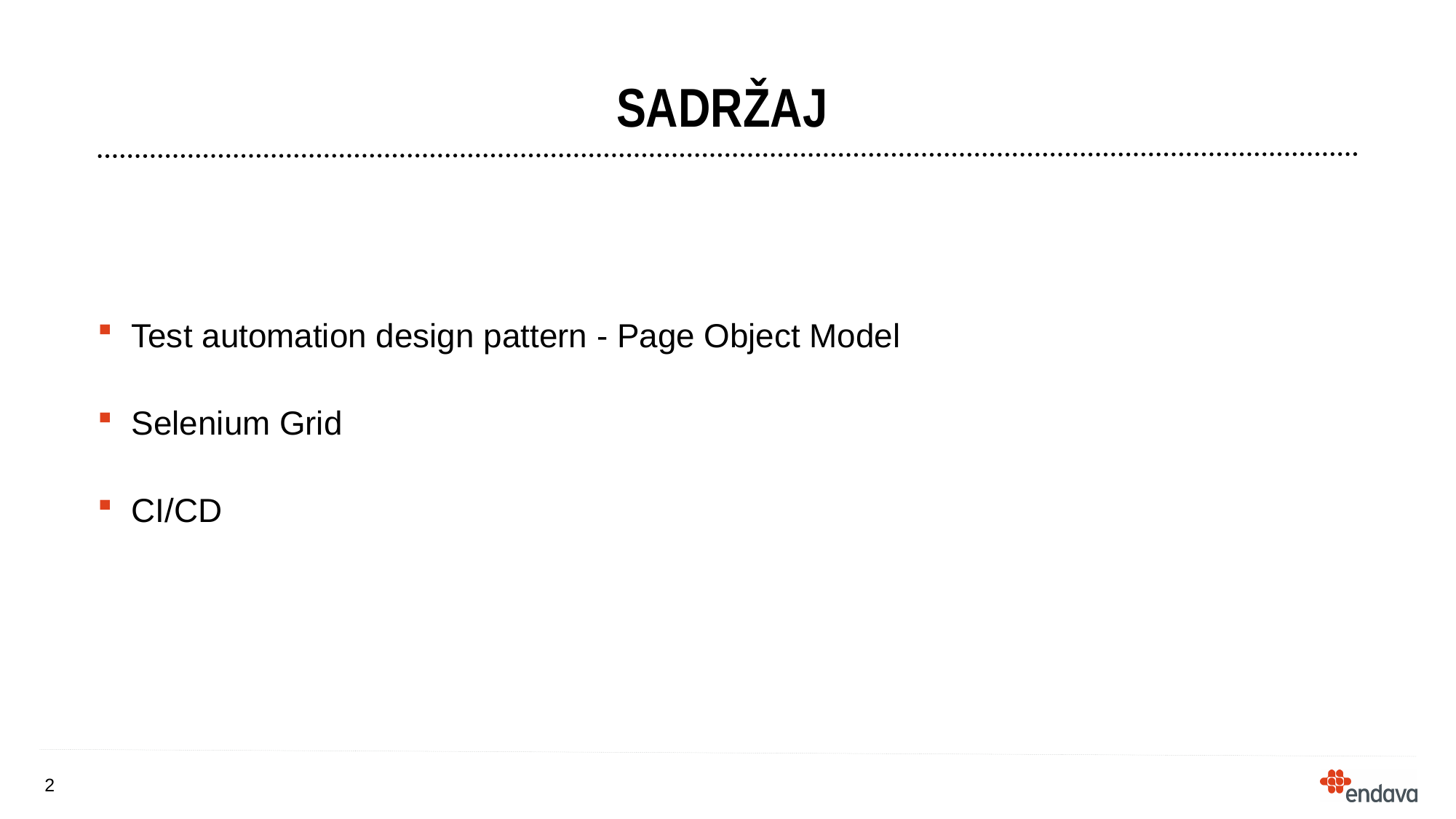

# Sadržaj

Test automation design pattern - Page Object Model
Selenium Grid
CI/CD